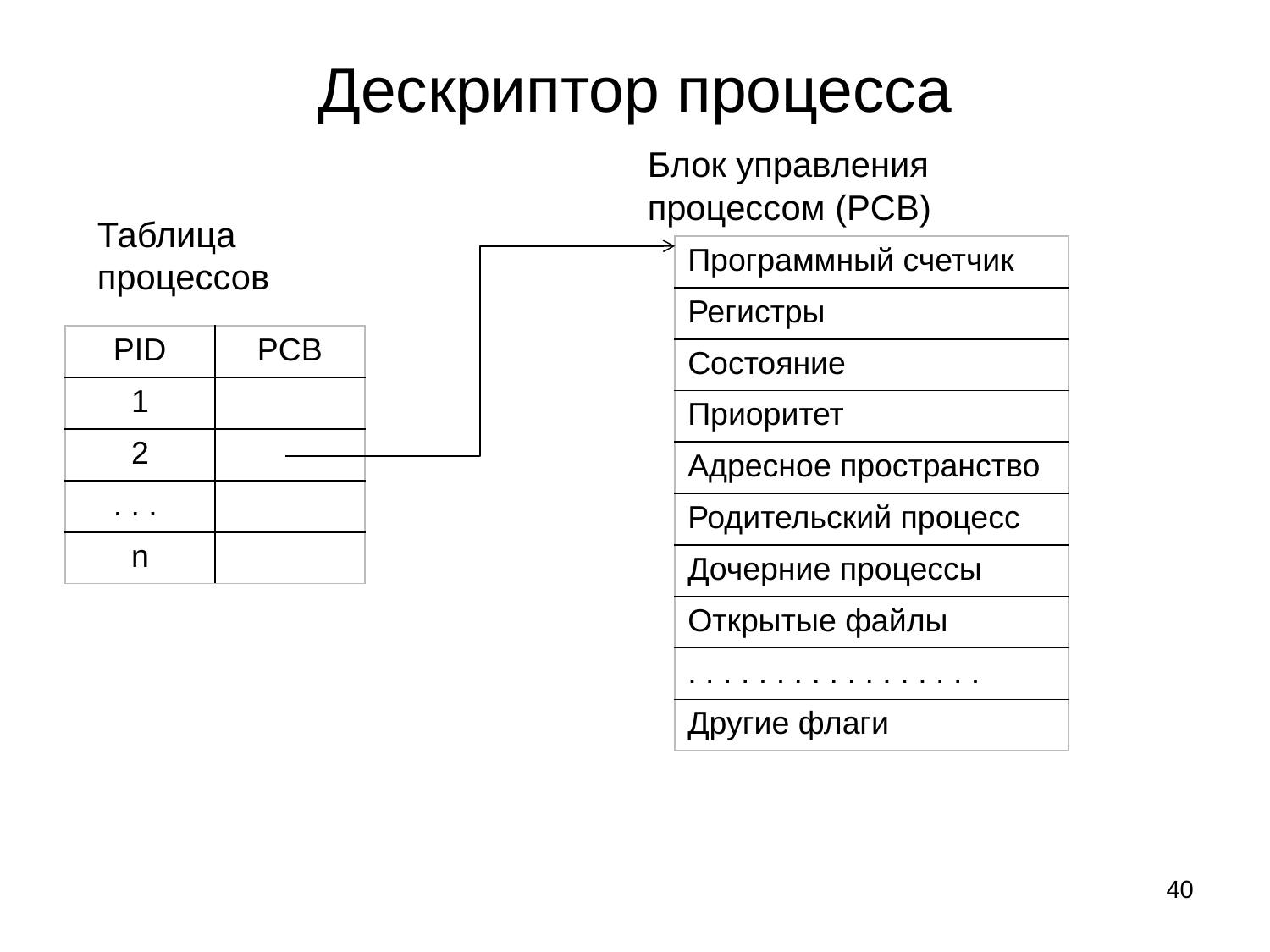

# Дескриптор процесса
Блок управления процессом (PCB)
Таблица процессов
| Программный счетчик |
| --- |
| Регистры |
| Состояние |
| Приоритет |
| Адресное пространство |
| Родительский процесс |
| Дочерние процессы |
| Открытые файлы |
| . . . . . . . . . . . . . . . . . |
| Другие флаги |
| PID | PCB |
| --- | --- |
| 1 |  |
| 2 |  |
| . . . |  |
| n |  |
40